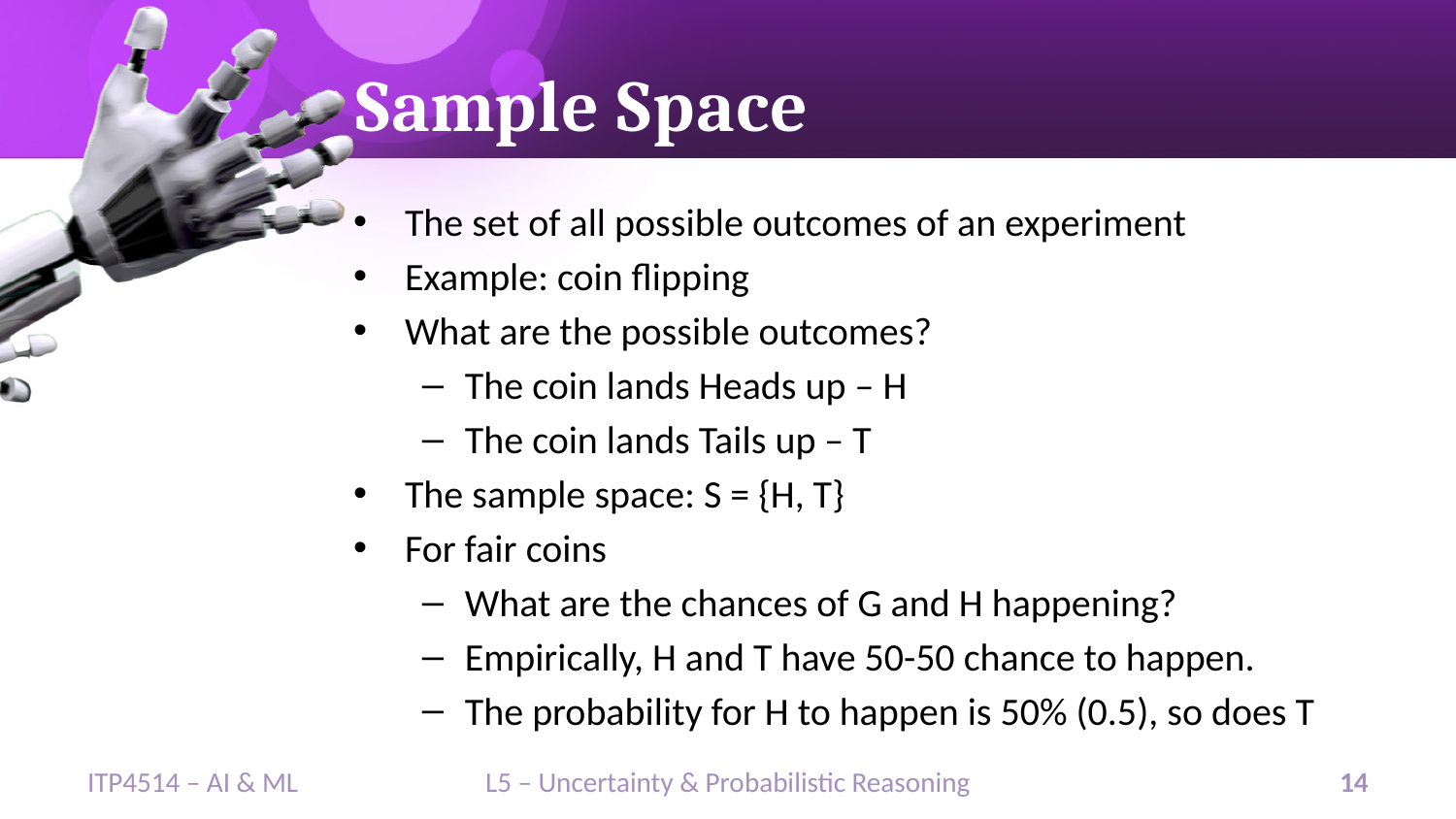

# Sample Space
The set of all possible outcomes of an experiment
Example: coin flipping
What are the possible outcomes?
The coin lands Heads up – H
The coin lands Tails up – T
The sample space: S = {H, T}
For fair coins
What are the chances of G and H happening?
Empirically, H and T have 50-50 chance to happen.
The probability for H to happen is 50% (0.5), so does T
ITP4514 – AI & ML
L5 – Uncertainty & Probabilistic Reasoning
14